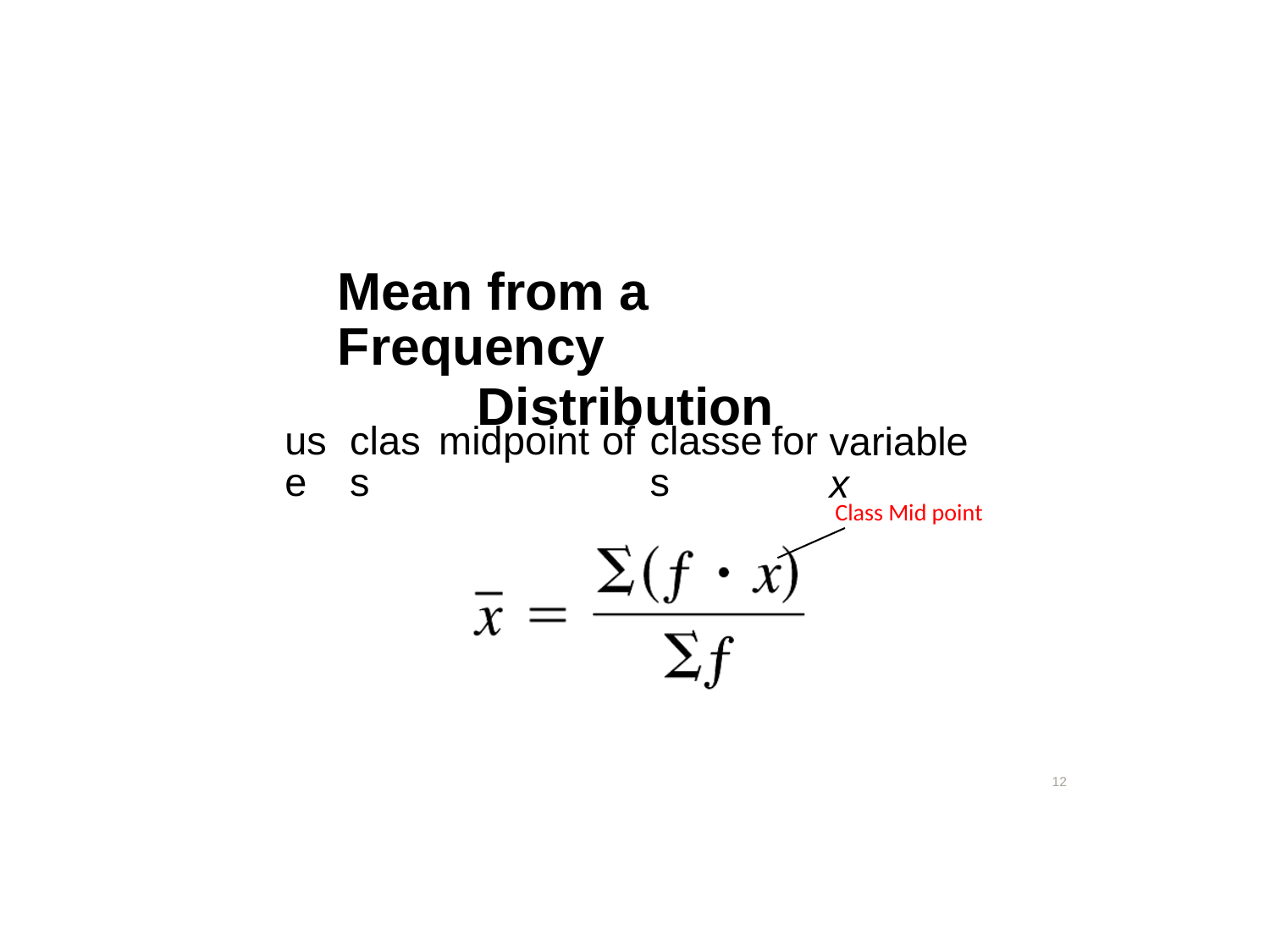

Mean from a Frequency
Distribution
use
class
midpoint
of
classes
for
variable x
Class Mid point

12